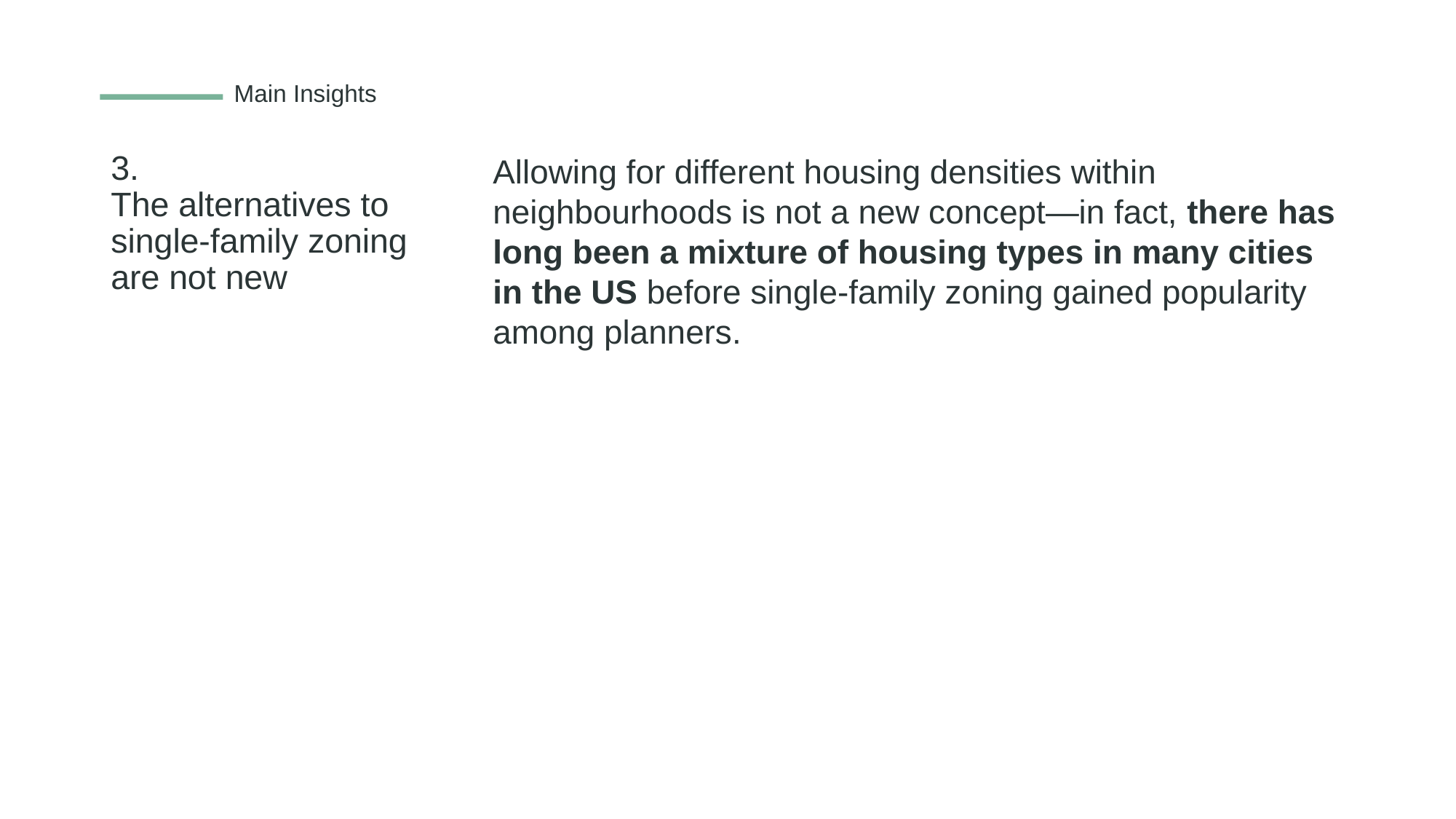

Main Insights
# 3. The alternatives to single-family zoning are not new
Allowing for different housing densities within neighbourhoods is not a new concept—in fact, there has long been a mixture of housing types in many cities in the US before single-family zoning gained popularity among planners.